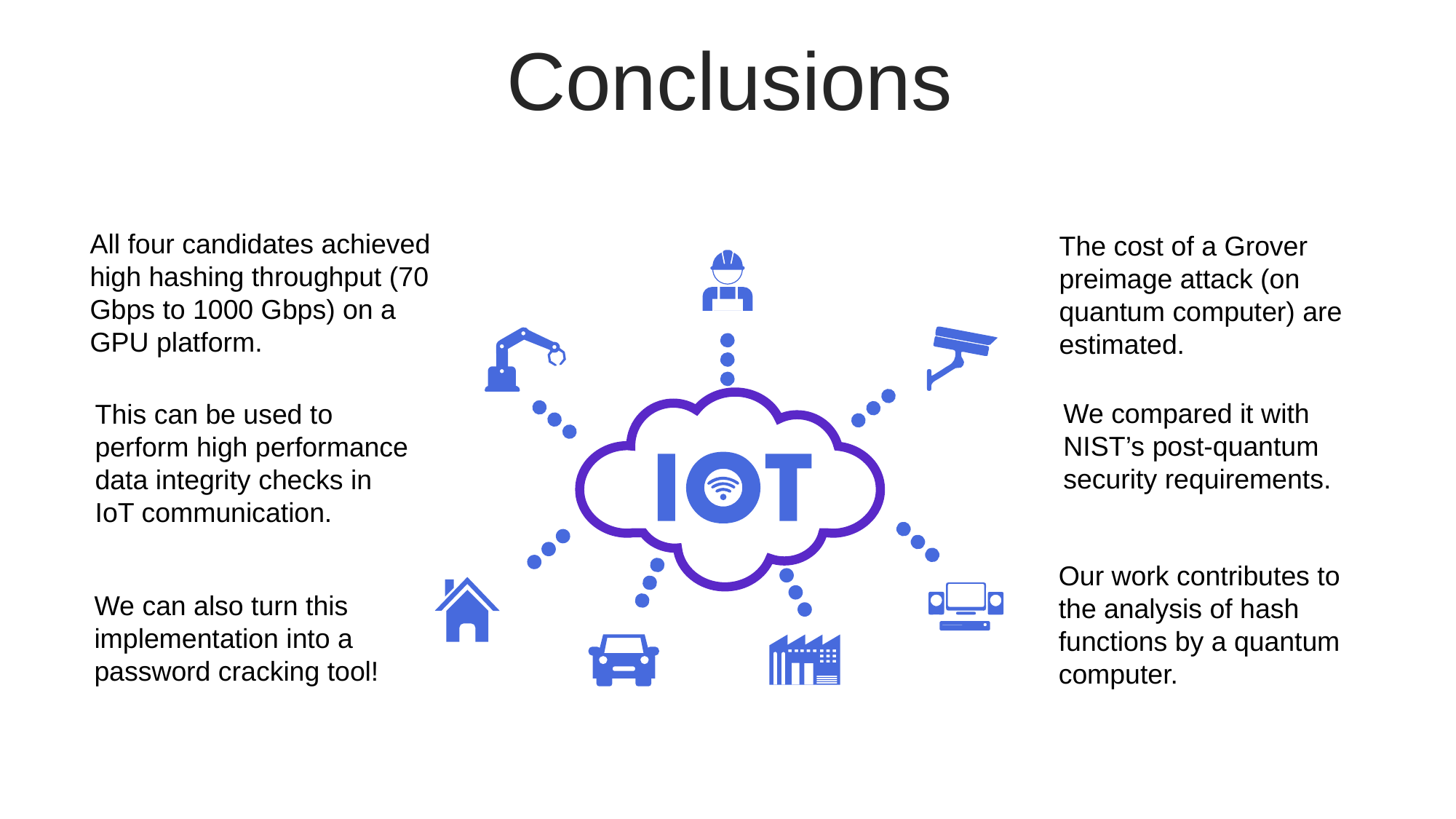

Conclusions
All four candidates achieved high hashing throughput (70 Gbps to 1000 Gbps) on a GPU platform.
The cost of a Grover preimage attack (on quantum computer) are estimated.

We compared it with NIST’s post-quantum security requirements.
This can be used to perform high performance data integrity checks in IoT communication.

Our work contributes to
the analysis of hash functions by a quantum computer.

We can also turn this implementation into a password cracking tool!